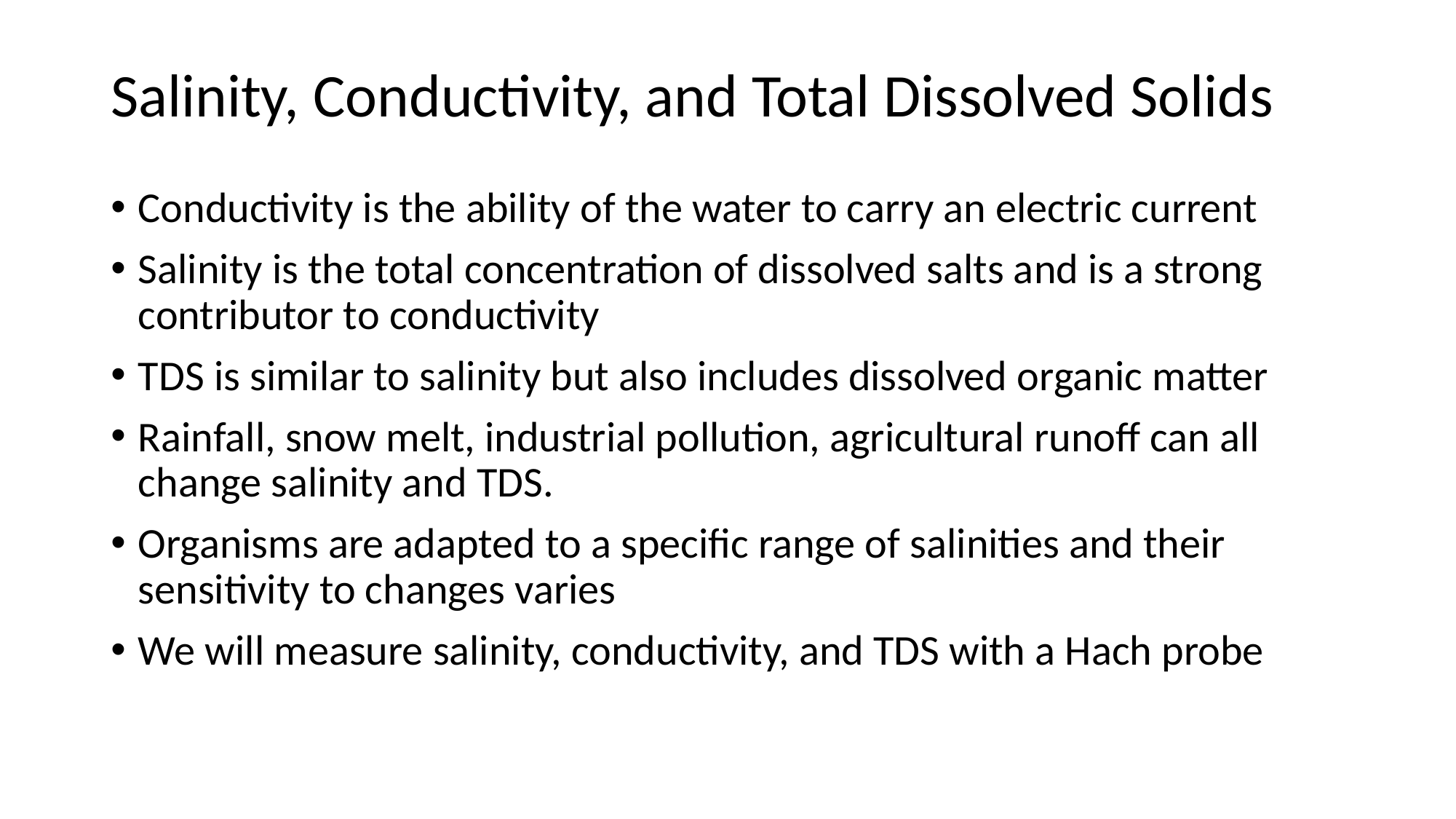

# Salinity, Conductivity, and Total Dissolved Solids
Conductivity is the ability of the water to carry an electric current
Salinity is the total concentration of dissolved salts and is a strong contributor to conductivity
TDS is similar to salinity but also includes dissolved organic matter
Rainfall, snow melt, industrial pollution, agricultural runoff can all change salinity and TDS.
Organisms are adapted to a specific range of salinities and their sensitivity to changes varies
We will measure salinity, conductivity, and TDS with a Hach probe